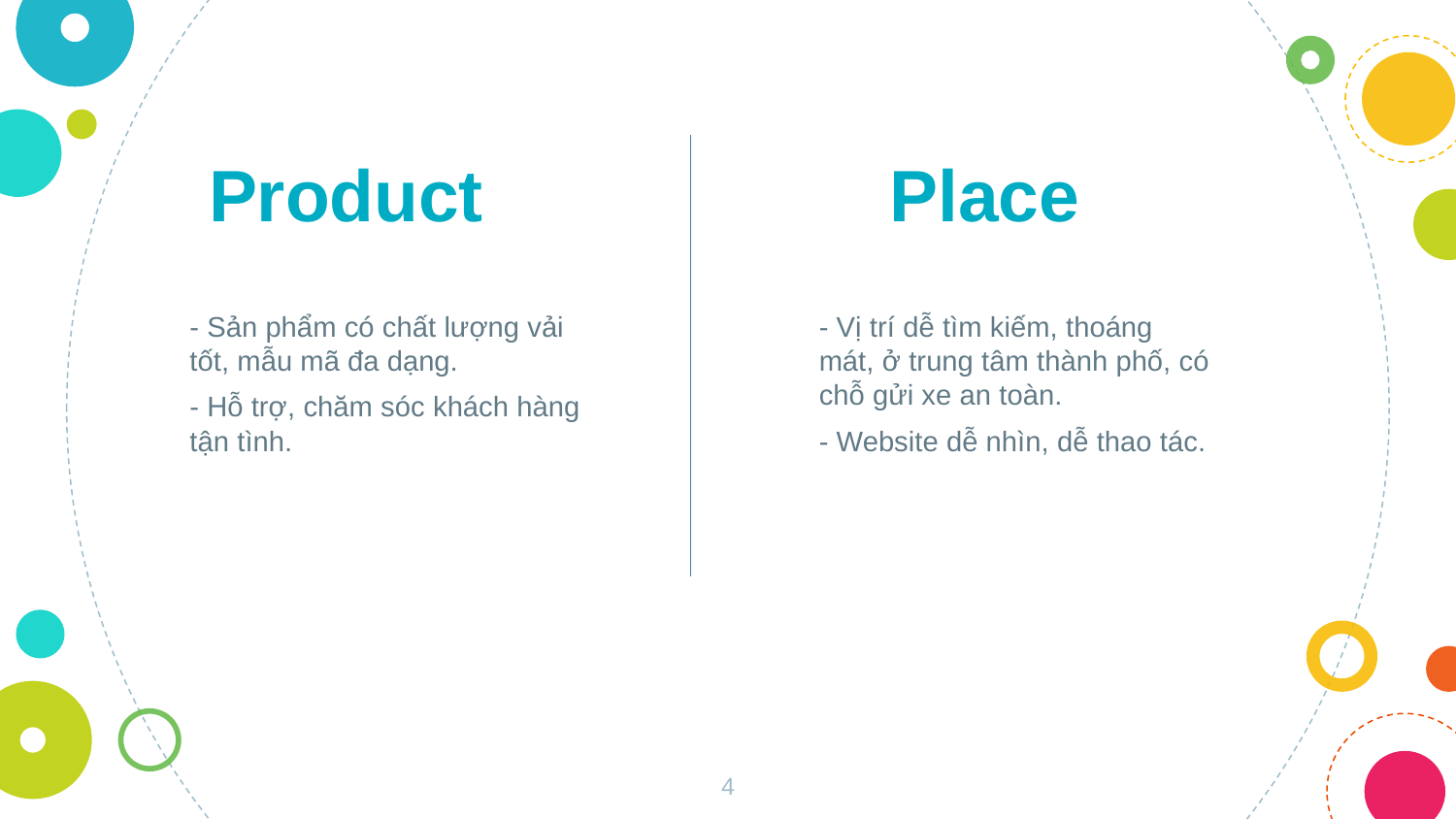

Product
Place
- Sản phẩm có chất lượng vải tốt, mẫu mã đa dạng.
- Hỗ trợ, chăm sóc khách hàng tận tình.
- Vị trí dễ tìm kiếm, thoáng mát, ở trung tâm thành phố, có chỗ gửi xe an toàn.
- Website dễ nhìn, dễ thao tác.
4